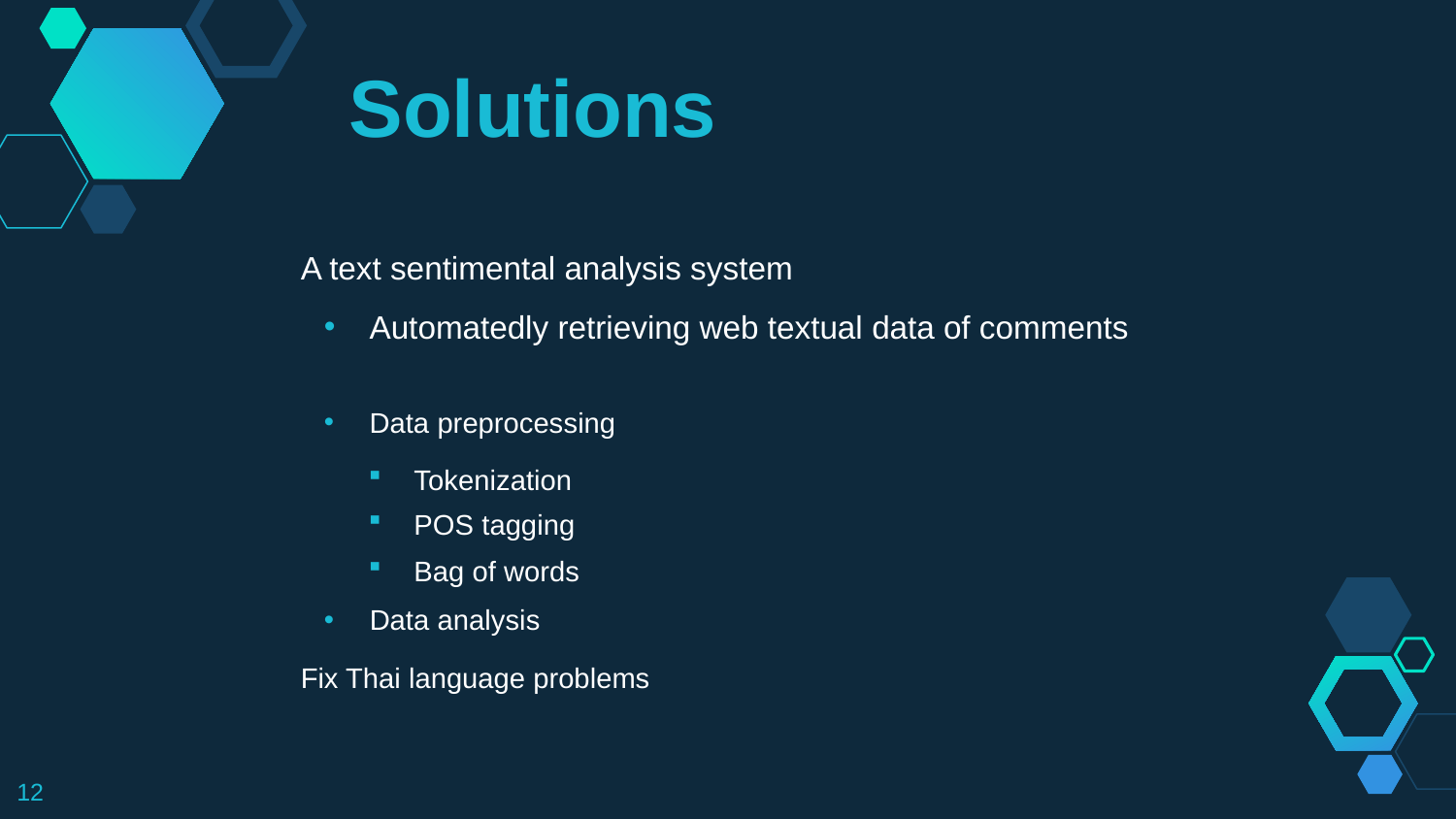

Solutions
A text sentimental analysis system
Automatedly retrieving web textual data of comments

Data preprocessing

Tokenization

POS tagging

Bag of words

Data analysis

Fix Thai language problems

12